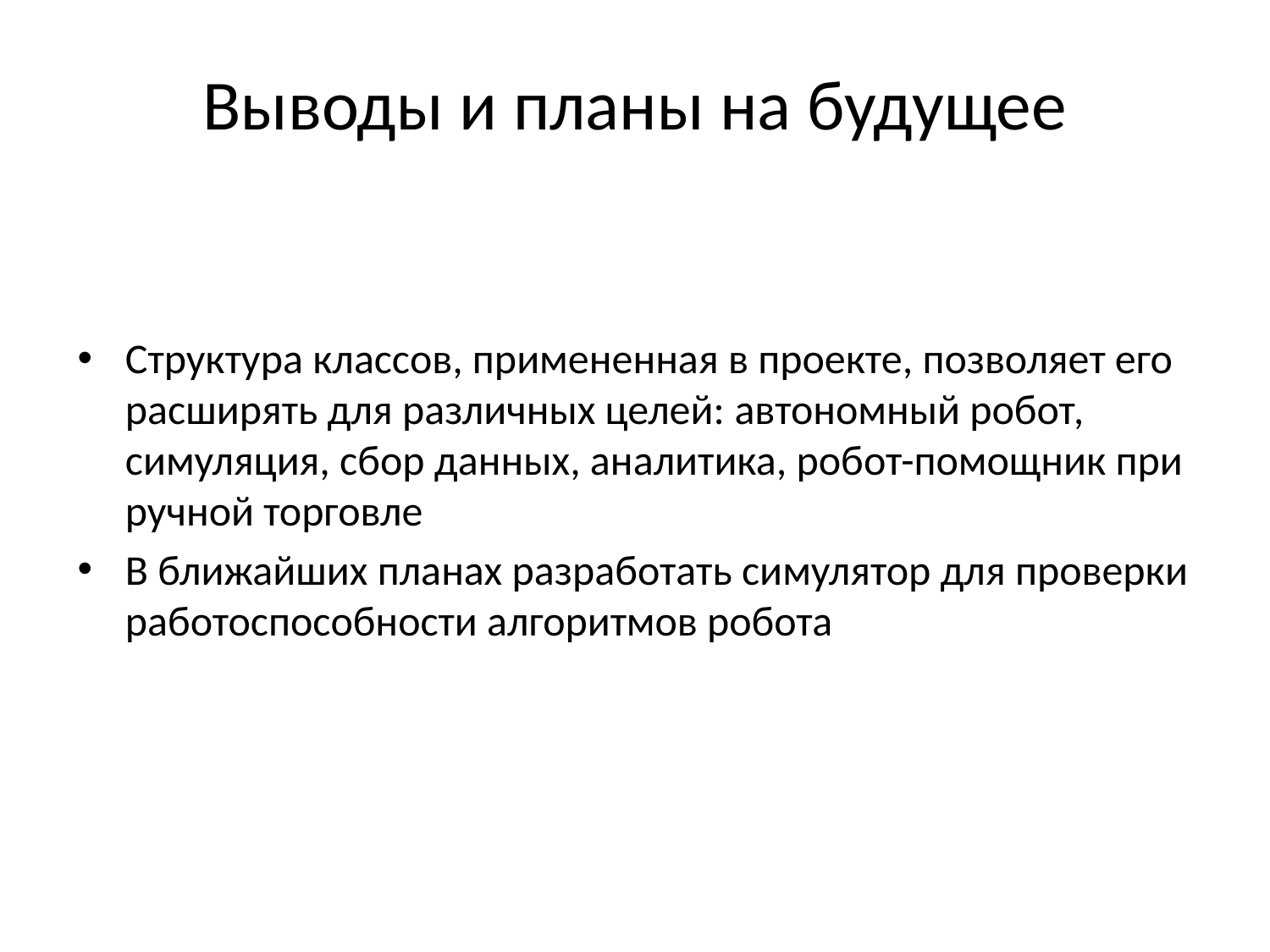

# Выводы и планы на будущее
Структура классов, примененная в проекте, позволяет его расширять для различных целей: автономный робот, симуляция, сбор данных, аналитика, робот-помощник при ручной торговле
В ближайших планах разработать симулятор для проверки работоспособности алгоритмов робота